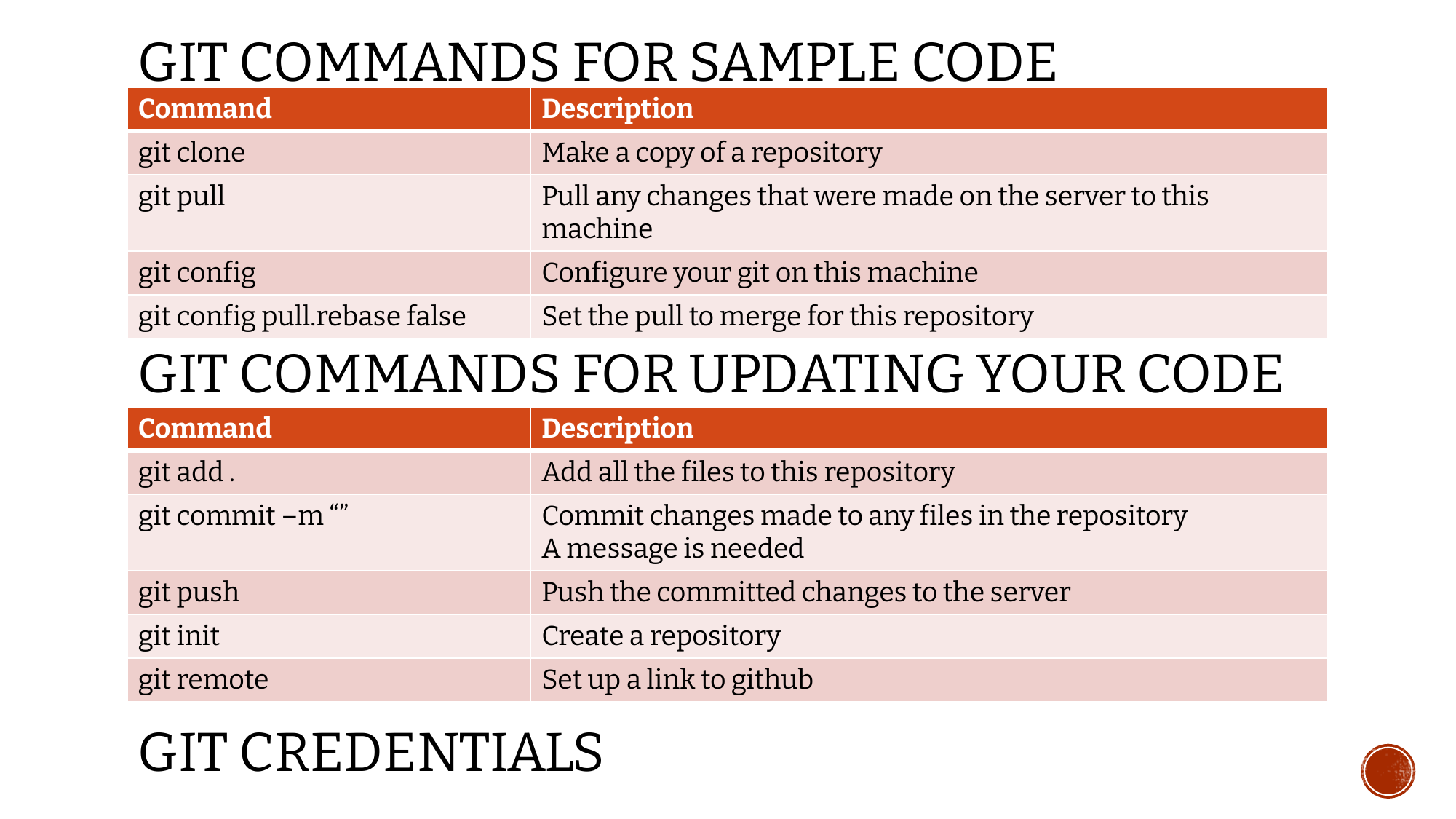

# Git Commands for sample code
| Command | Description |
| --- | --- |
| git clone | Make a copy of a repository |
| git pull | Pull any changes that were made on the server to this machine |
| git config | Configure your git on this machine |
| git config pull.rebase false | Set the pull to merge for this repository |
Git Commands for updating your code
| Command | Description |
| --- | --- |
| git add . | Add all the files to this repository |
| git commit –m “” | Commit changes made to any files in the repository A message is needed |
| git push | Push the committed changes to the server |
| git init | Create a repository |
| git remote | Set up a link to github |
Git Credentials